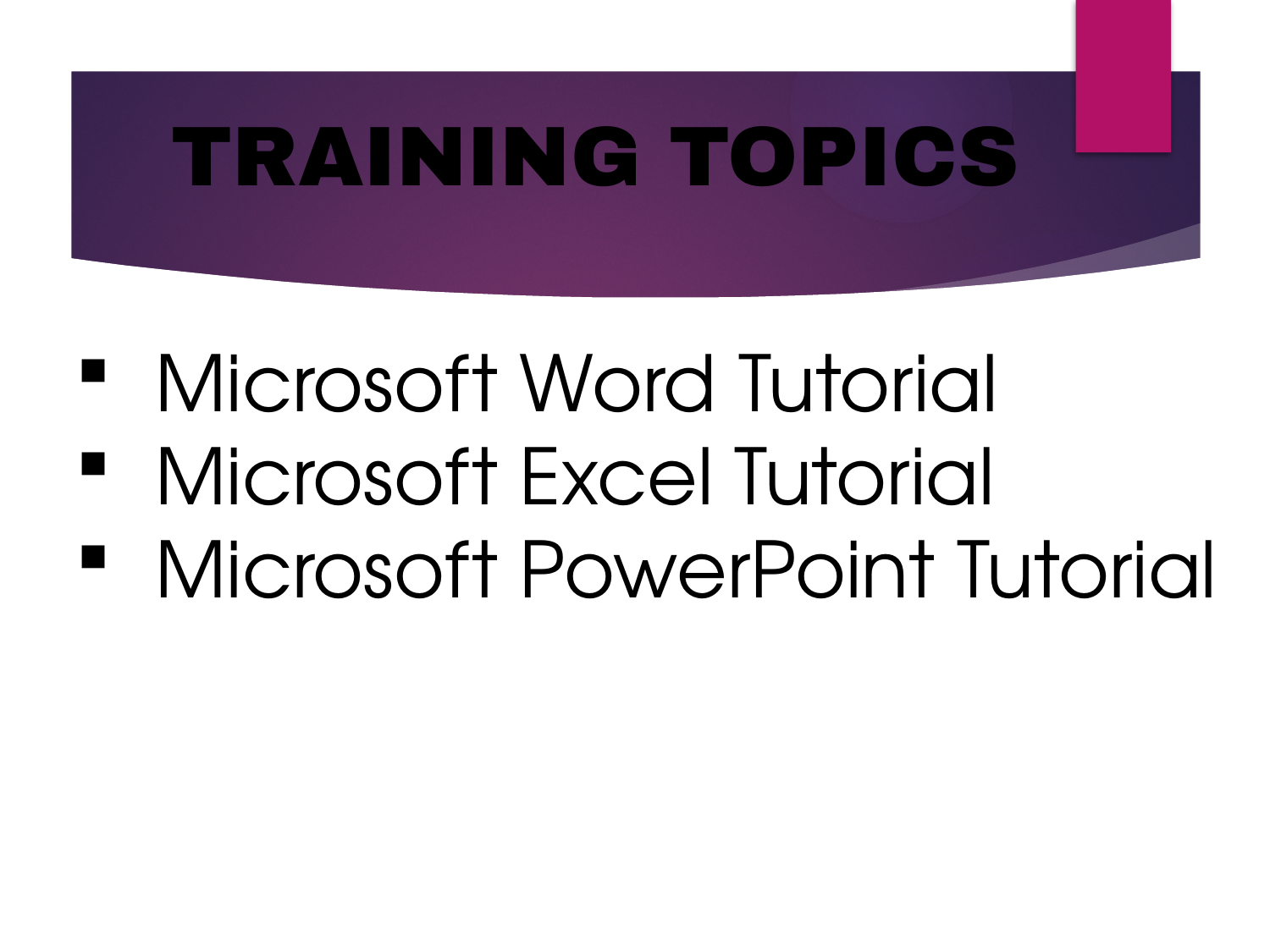

TRAINING TOPICS
Microsoft Word Tutorial
Microsoft Excel Tutorial
Microsoft PowerPoint Tutorial